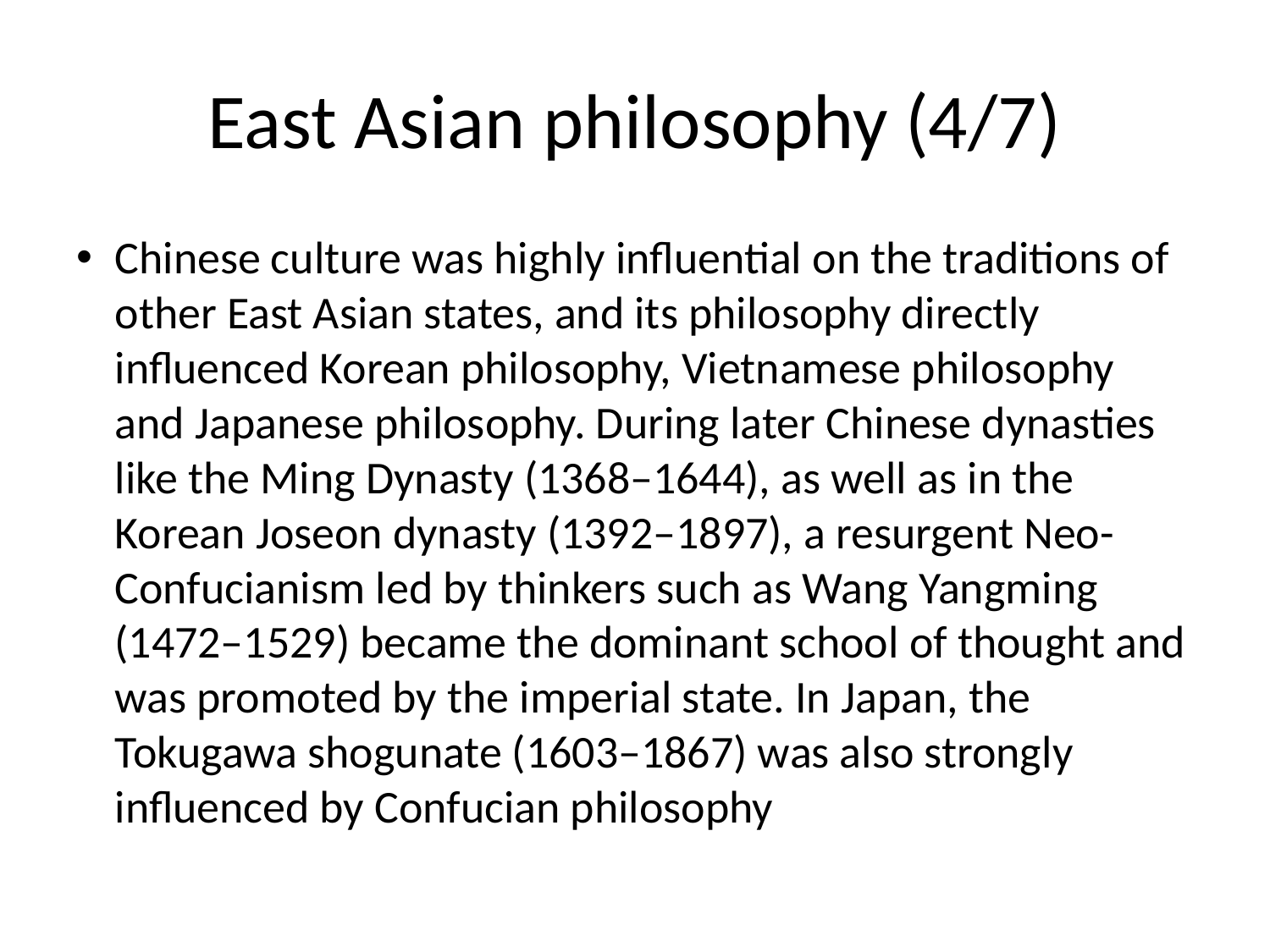

# East Asian philosophy (4/7)
Chinese culture was highly influential on the traditions of other East Asian states, and its philosophy directly influenced Korean philosophy, Vietnamese philosophy and Japanese philosophy. During later Chinese dynasties like the Ming Dynasty (1368–1644), as well as in the Korean Joseon dynasty (1392–1897), a resurgent Neo-Confucianism led by thinkers such as Wang Yangming (1472–1529) became the dominant school of thought and was promoted by the imperial state. In Japan, the Tokugawa shogunate (1603–1867) was also strongly influenced by Confucian philosophy